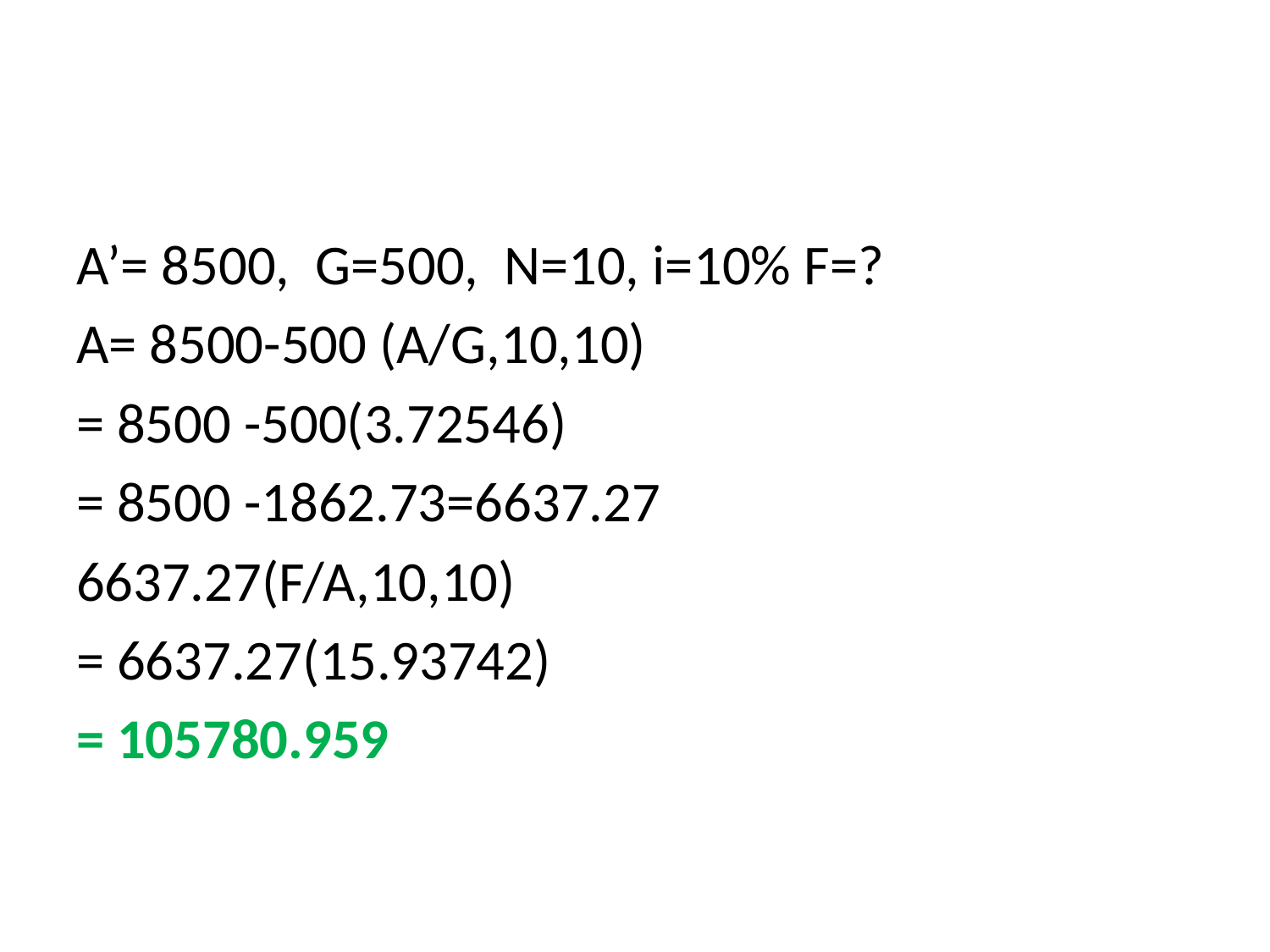

#
A’= 8500,  G=500,  N=10, i=10% F=?
A= 8500-500 (A/G,10,10)
= 8500 -500(3.72546)
= 8500 -1862.73=6637.27
6637.27(F/A,10,10)
= 6637.27(15.93742)
= 105780.959